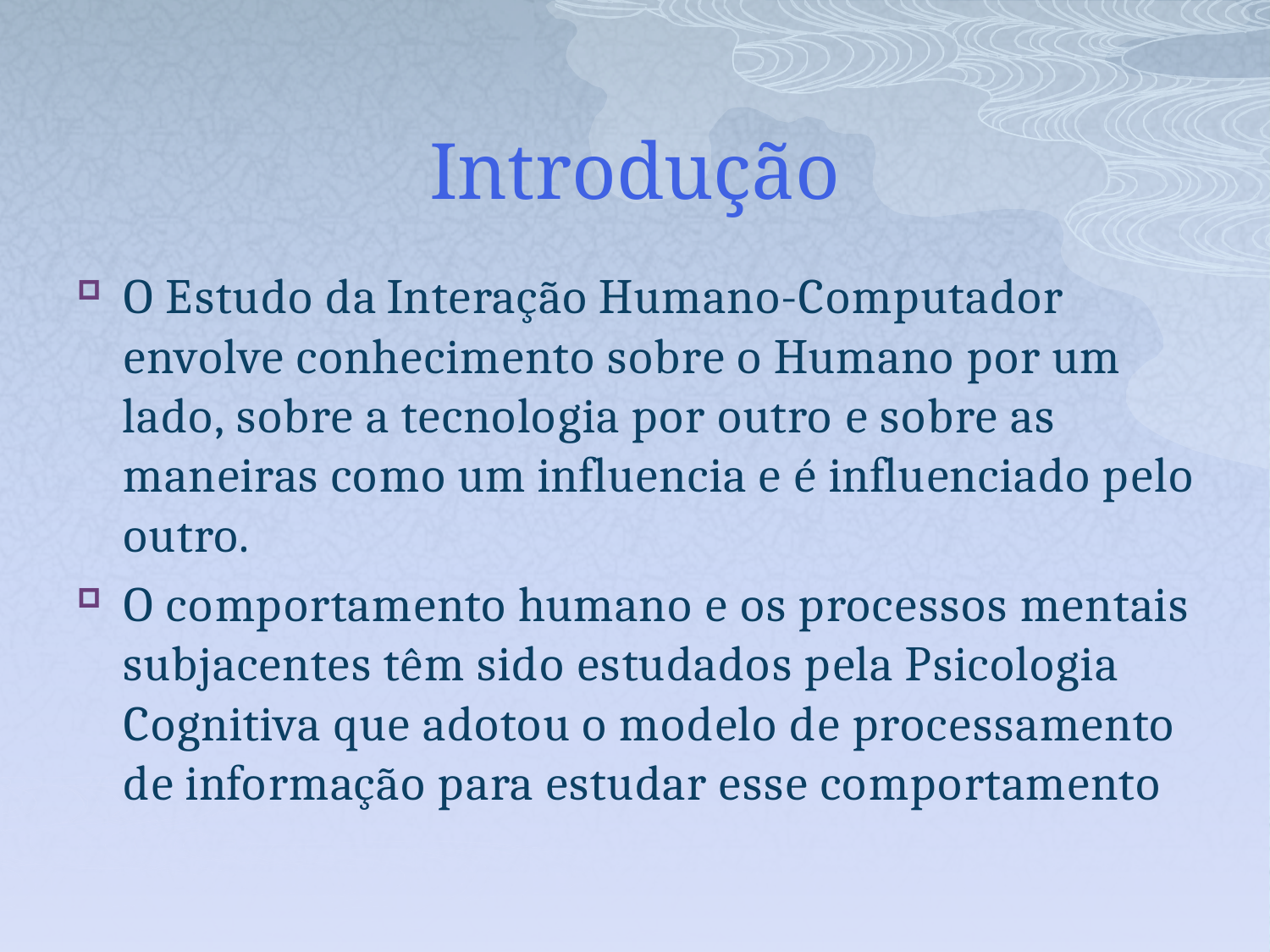

# Introdução
O Estudo da Interação Humano-Computador envolve conhecimento sobre o Humano por um lado, sobre a tecnologia por outro e sobre as maneiras como um influencia e é influenciado pelo outro.
O comportamento humano e os processos mentais subjacentes têm sido estudados pela Psicologia Cognitiva que adotou o modelo de processamento de informação para estudar esse comportamento